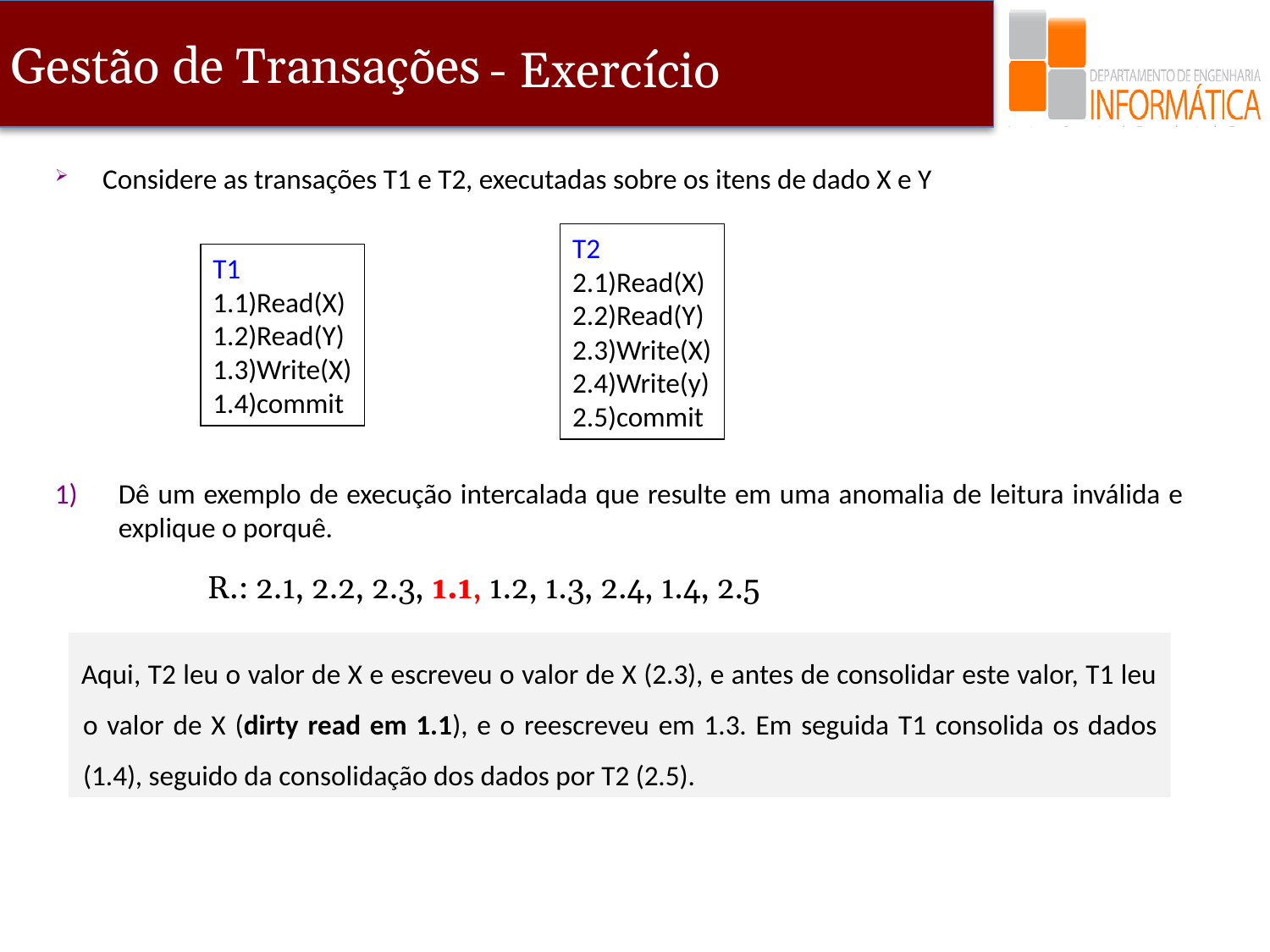

- Exercício
Considere as transações T1 e T2, executadas sobre os itens de dado X e Y
T2
2.1)Read(X)
2.2)Read(Y)
2.3)Write(X)
2.4)Write(y)
2.5)commit
T1
1.1)Read(X)
1.2)Read(Y)
1.3)Write(X)
1.4)commit
Dê um exemplo de execução intercalada que resulte em uma anomalia de leitura inválida e explique o porquê.

R.: 2.1, 2.2, 2.3, 1.1, 1.2, 1.3, 2.4, 1.4, 2.5
Aqui, T2 leu o valor de X e escreveu o valor de X (2.3), e antes de consolidar este valor, T1 leu o valor de X (dirty read em 1.1), e o reescreveu em 1.3. Em seguida T1 consolida os dados (1.4), seguido da consolidação dos dados por T2 (2.5).